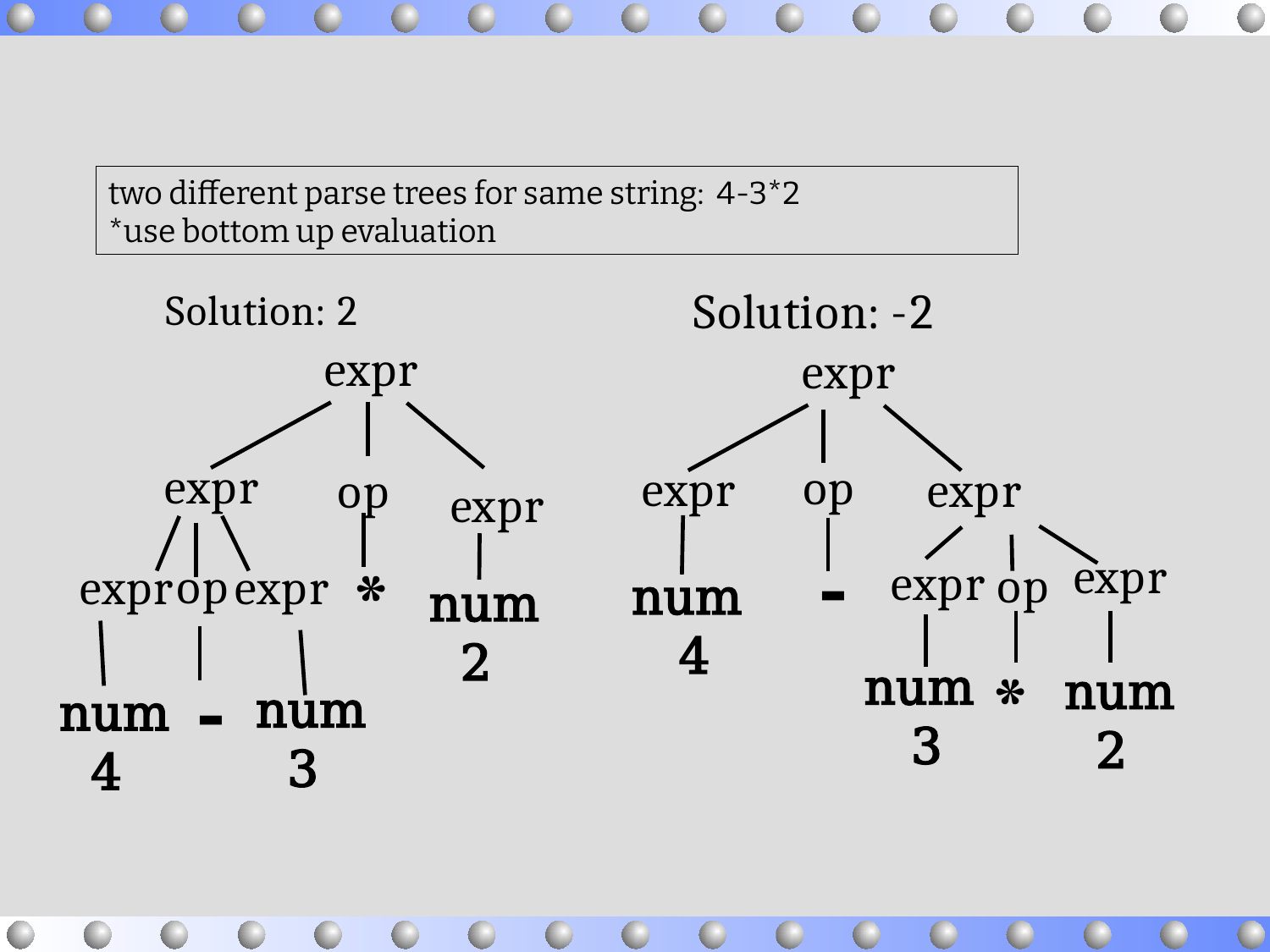

two different parse trees for same string:  4-3*2
*use bottom up evaluation
Solution: -2
Solution: 2
 expr
    expr
 expr

   expr
   expr
num
  2
 *
num
  3
num
  4
 expr
    expr
 expr

   expr
   expr
num
   4
 -
num
   3
 *
num
  2
 op
 op
 op
 op
 -